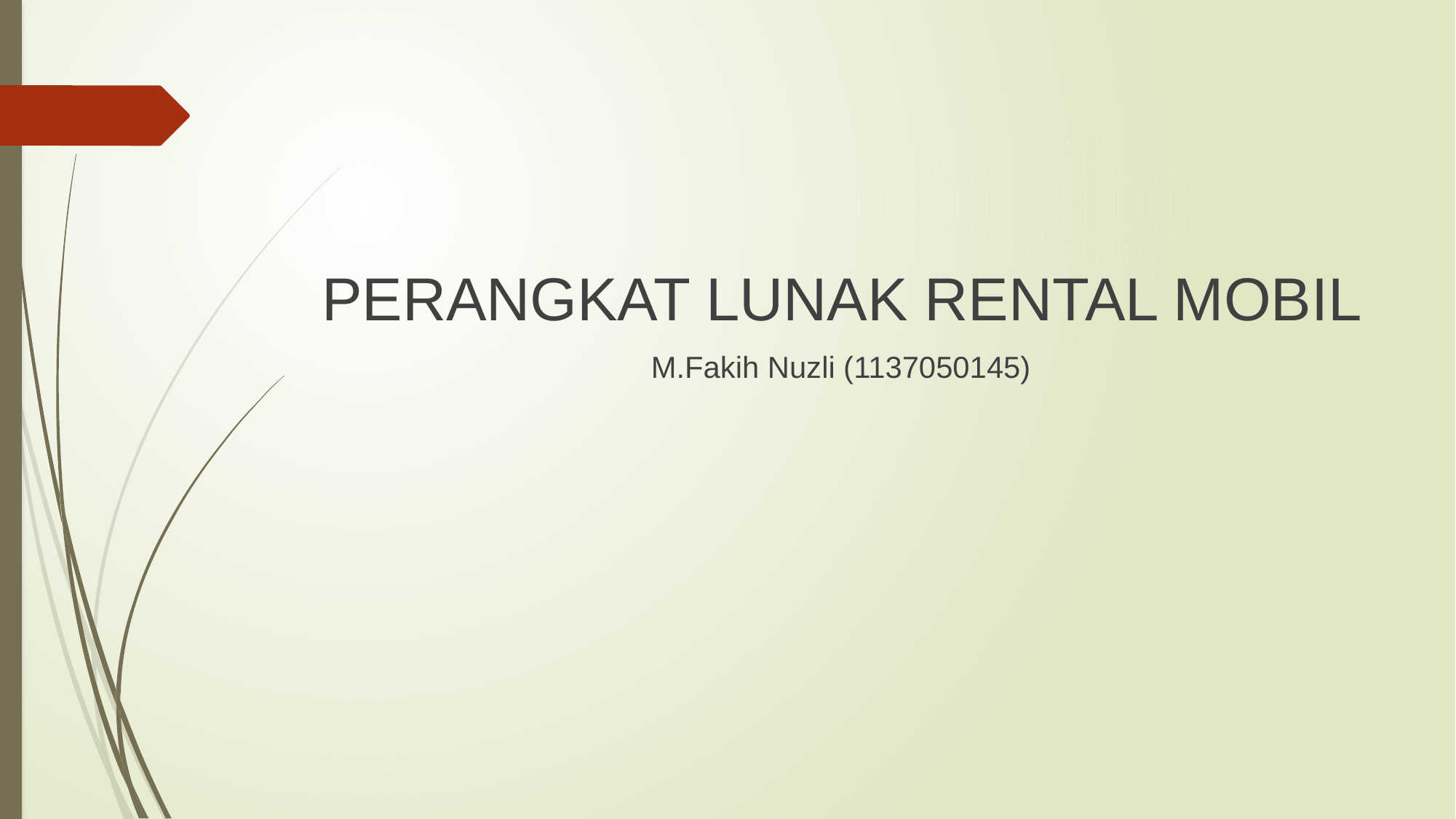

PERANGKAT LUNAK RENTAL MOBIL
M.Fakih Nuzli (1137050145)